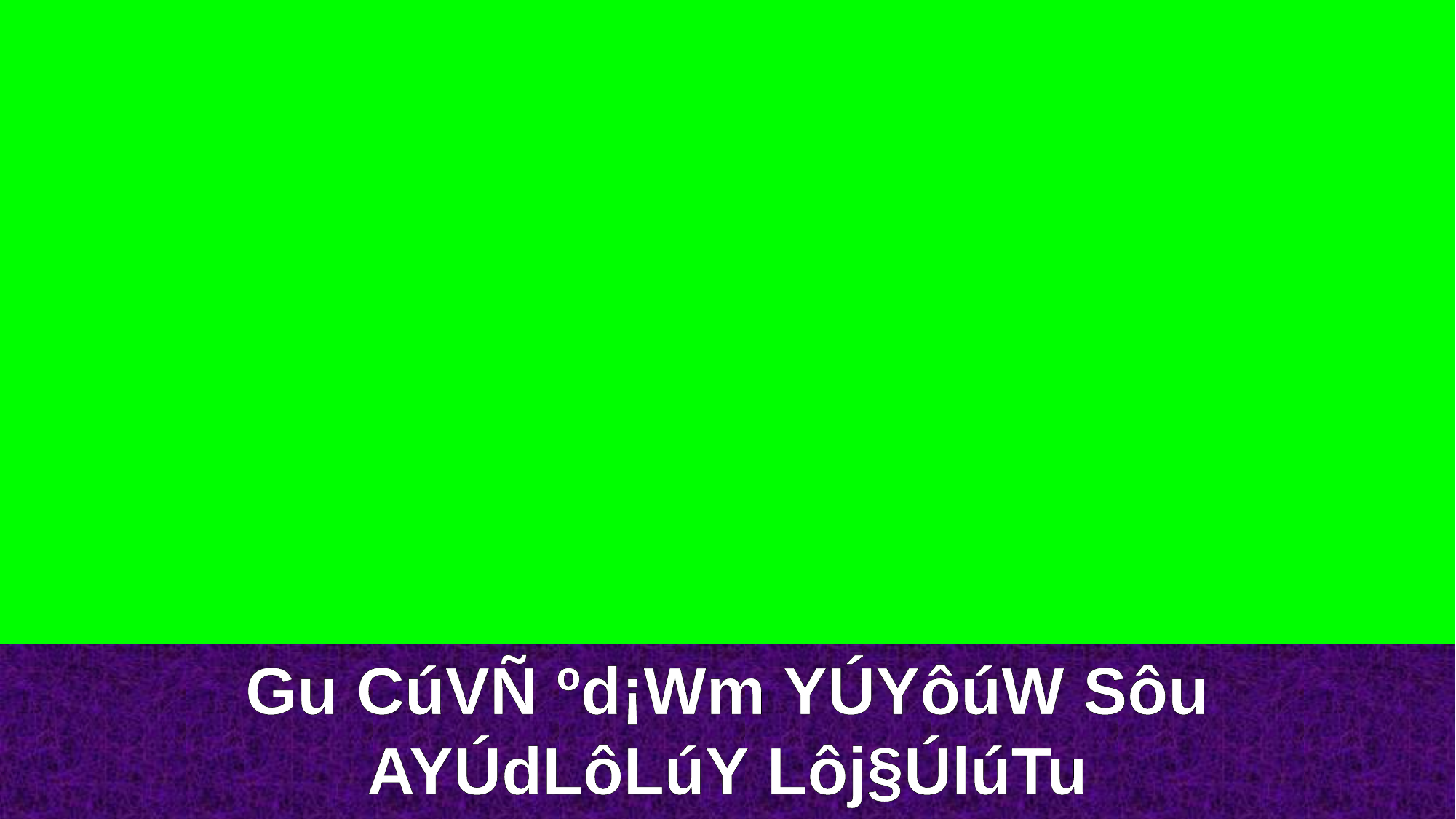

Gu CúVÑ ºd¡Wm YÚYôúW Sôu AYÚdLôLúY Lôj§ÚlúTu